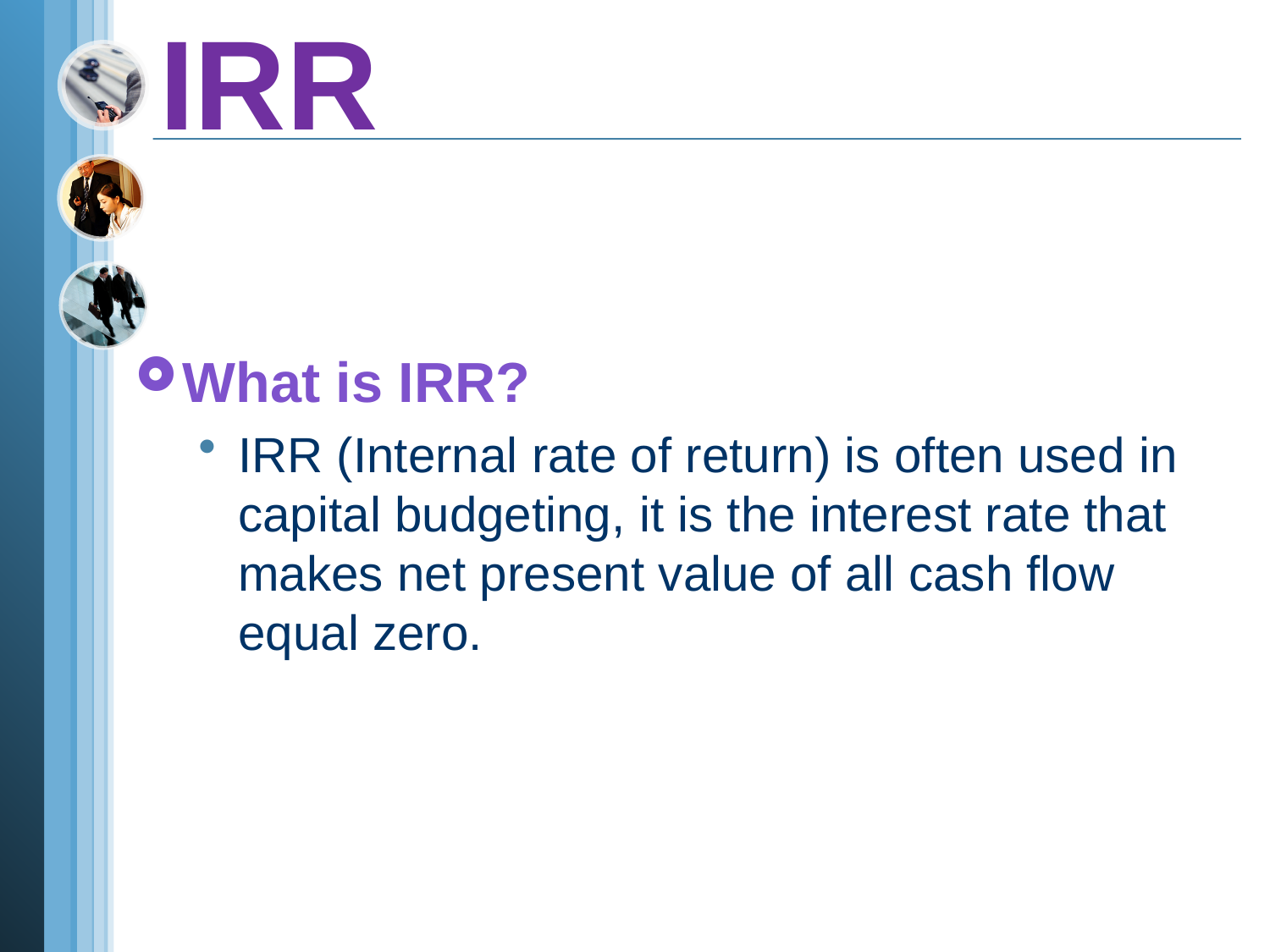

# IRR
What is IRR?
IRR (Internal rate of return) is often used in capital budgeting, it is the interest rate that makes net present value of all cash flow equal zero.